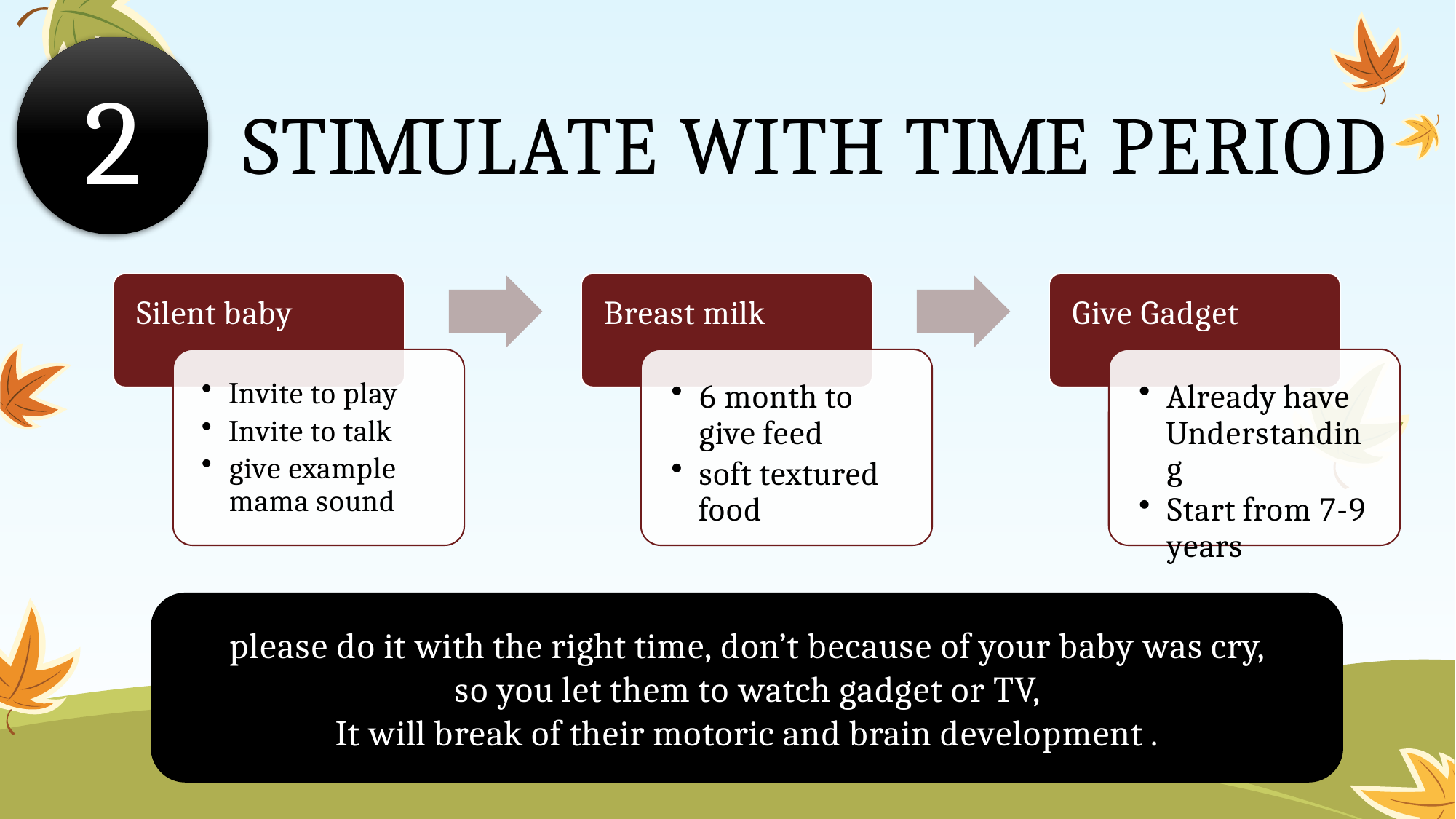

# STIMULATE WITH TIME PERIOD
2
Silent baby
Invite to play
Invite to talk
give example mama sound

Breast milk
6 month to give feed
soft textured food

Give Gadget
Already have Understanding
Start from 7-9 years
please do it with the right time, don’t because of your baby was cry,
 so you let them to watch gadget or TV,
It will break of their motoric and brain development .